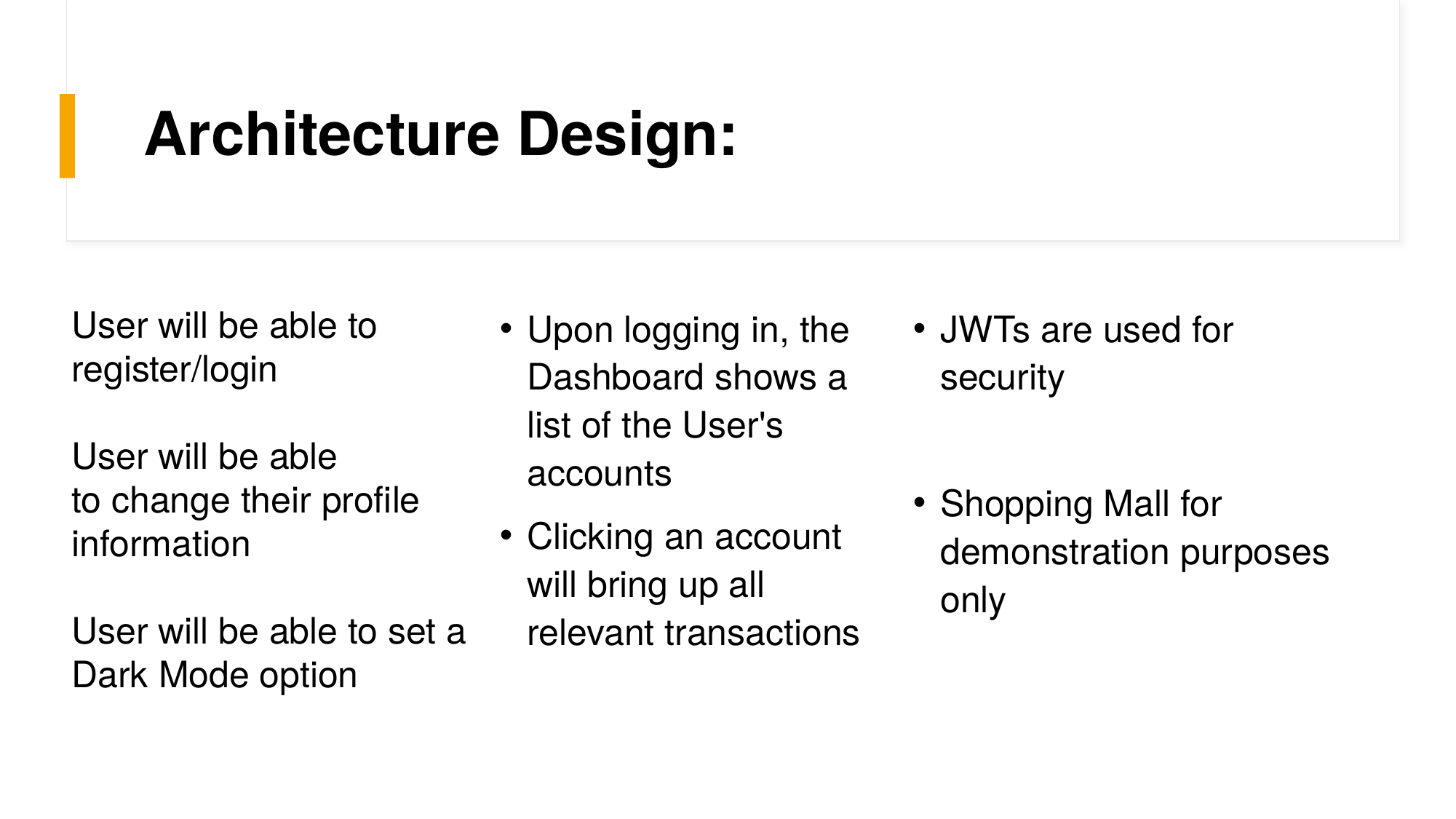

# Architecture Design:
Upon logging in, the Dashboard shows a list of the User's accounts
Clicking an account will bring up all relevant transactions

JWTs are used for security

Shopping Mall for demonstration purposes only
User will be able to register/login

User will be able to change their profile information

User will be able to set a Dark Mode option